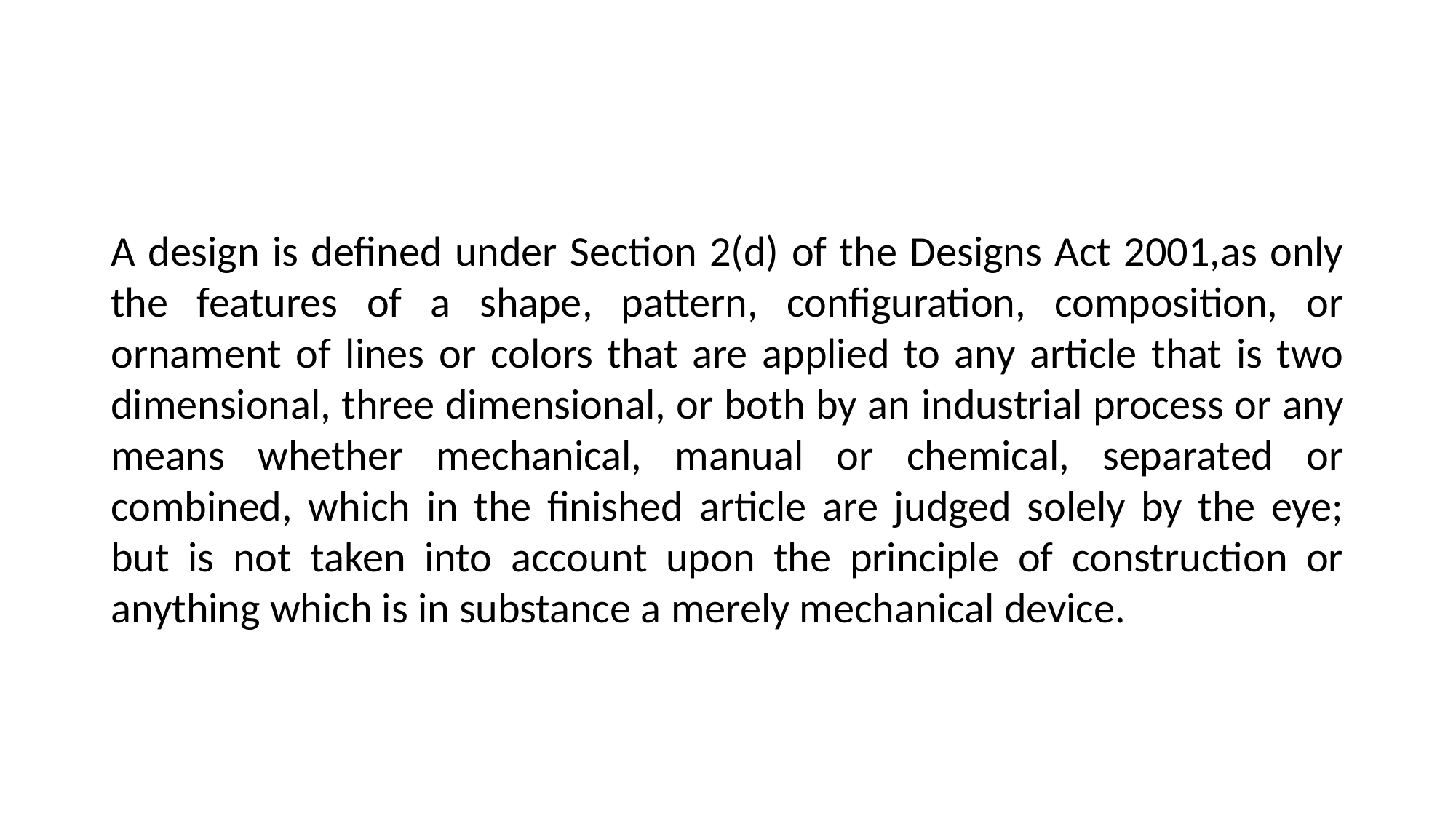

#
A design is defined under Section 2(d) of the Designs Act 2001,as only the features of a shape, pattern, configuration, composition, or ornament of lines or colors that are applied to any article that is two dimensional, three dimensional, or both by an industrial process or any means whether mechanical, manual or chemical, separated or combined, which in the finished article are judged solely by the eye; but is not taken into account upon the principle of construction or anything which is in substance a merely mechanical device.